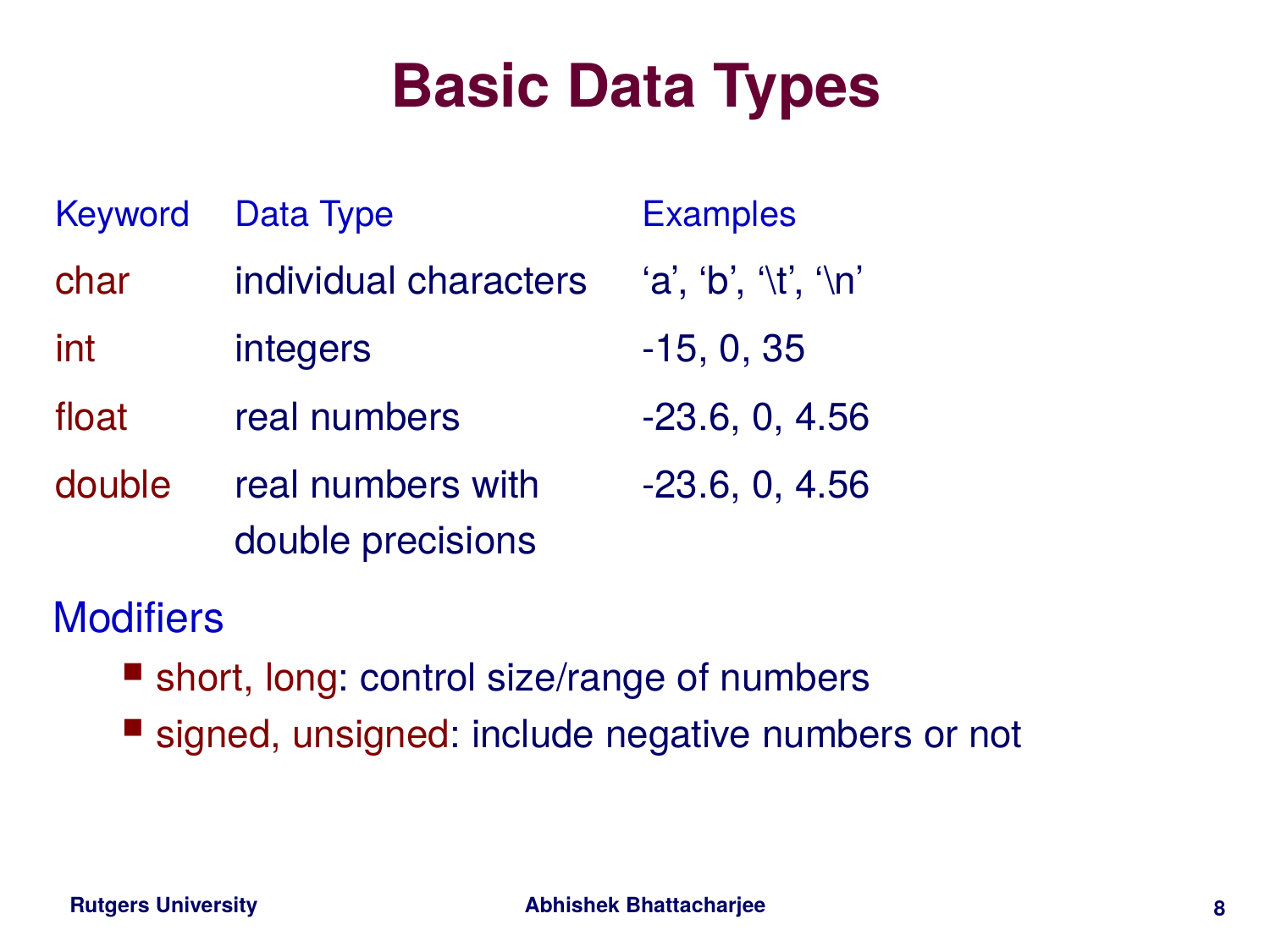

# Basic Data Types

Modifiers
short, long: control size/range of numbers
signed, unsigned: include negative numbers or not

| Keyword | Data Type | Examples |
| --- | --- | --- |
| char | individual characters | ‘a’, ‘b’, ‘\t’, ‘\n’ |
| int | integers | -15, 0, 35 |
| float | real numbers | -23.6, 0, 4.56 |
| double | real numbers with double precisions | -23.6, 0, 4.56 |